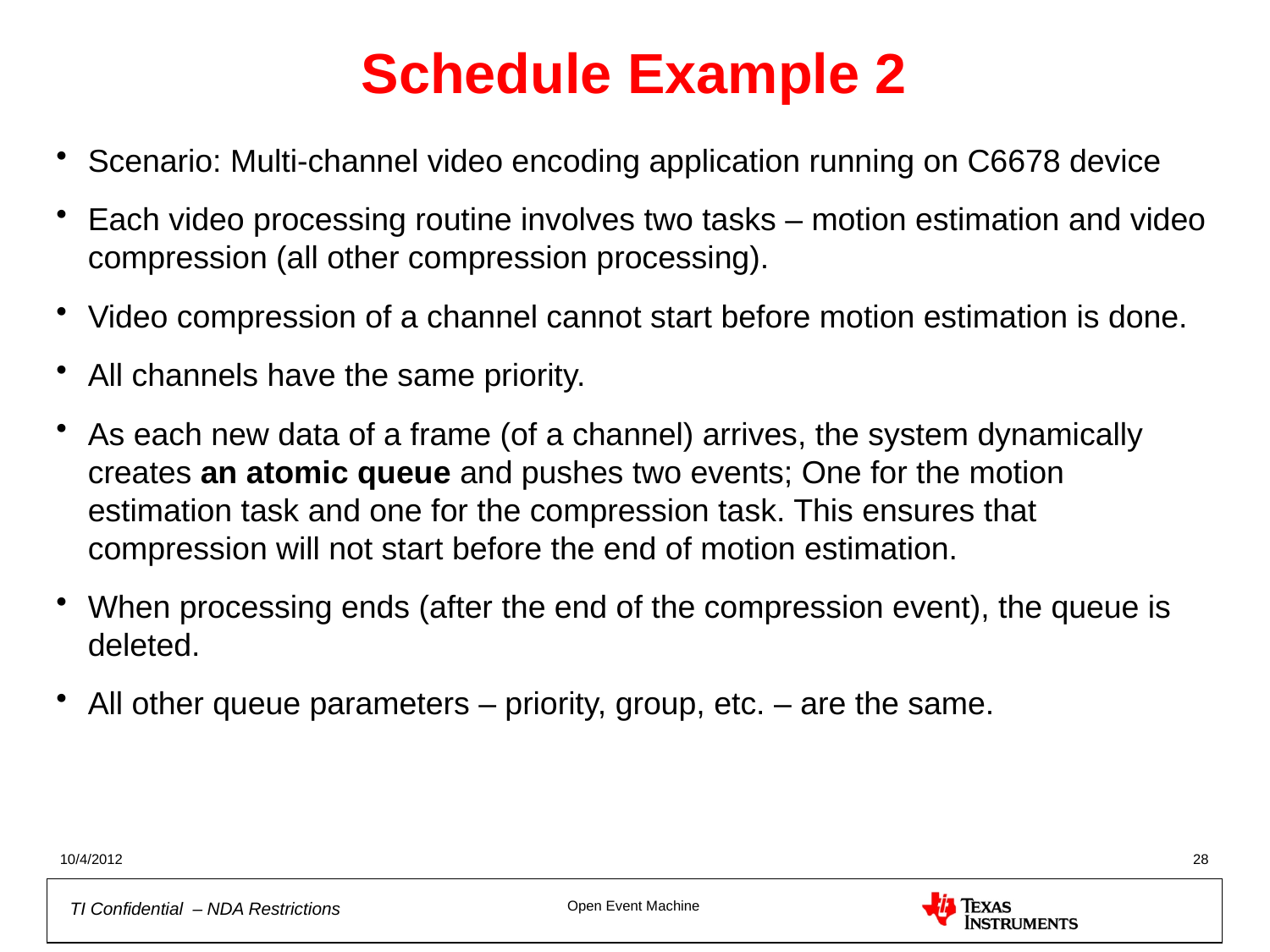

# Schedule Example 2
Scenario: Multi-channel video encoding application running on C6678 device
Each video processing routine involves two tasks – motion estimation and video compression (all other compression processing).
Video compression of a channel cannot start before motion estimation is done.
All channels have the same priority.
As each new data of a frame (of a channel) arrives, the system dynamically creates an atomic queue and pushes two events; One for the motion estimation task and one for the compression task. This ensures that compression will not start before the end of motion estimation.
When processing ends (after the end of the compression event), the queue is deleted.
All other queue parameters – priority, group, etc. – are the same.
10/4/2012
28
Open Event Machine